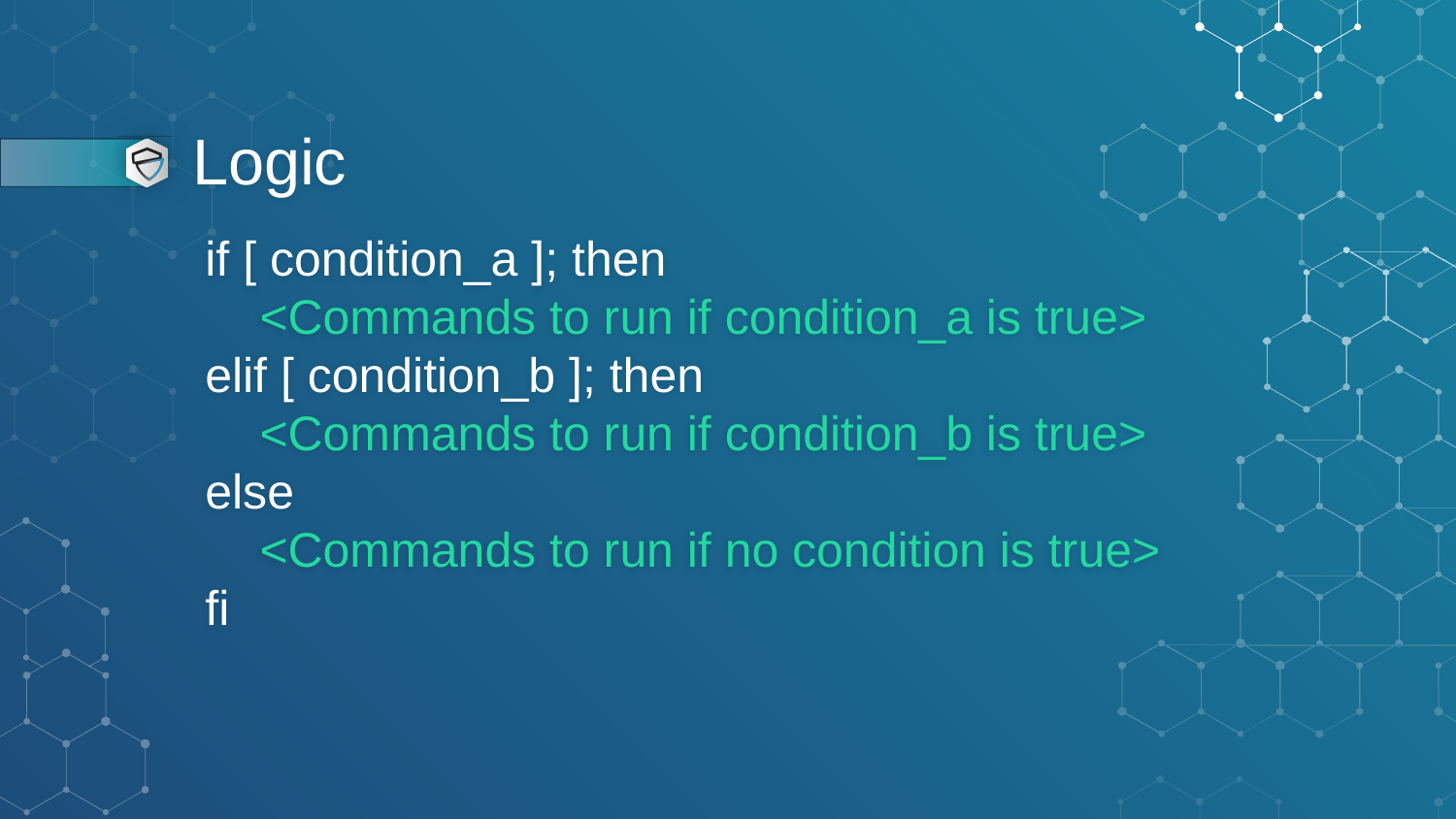

# Logic
if [ condition_a ]; then
    <Commands to run if condition_a is true>
elif [ condition_b ]; then
    <Commands to run if condition_b is true>
else
    <Commands to run if no condition is true>
fi